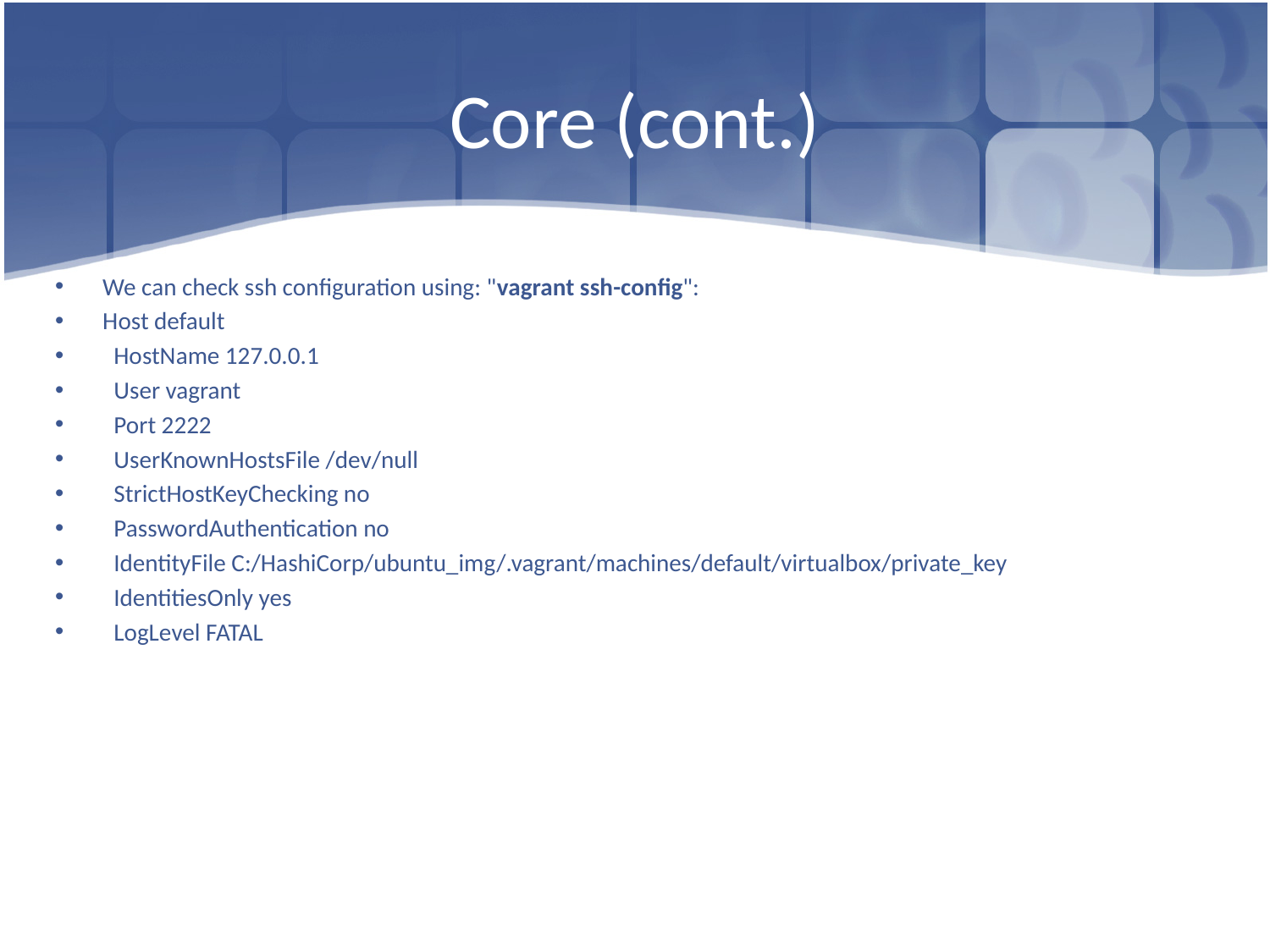

# Core (cont.)
We can check ssh configuration using: "vagrant ssh-config":
Host default
  HostName 127.0.0.1
  User vagrant
  Port 2222
  UserKnownHostsFile /dev/null
  StrictHostKeyChecking no
  PasswordAuthentication no
  IdentityFile C:/HashiCorp/ubuntu_img/.vagrant/machines/default/virtualbox/private_key
  IdentitiesOnly yes
  LogLevel FATAL